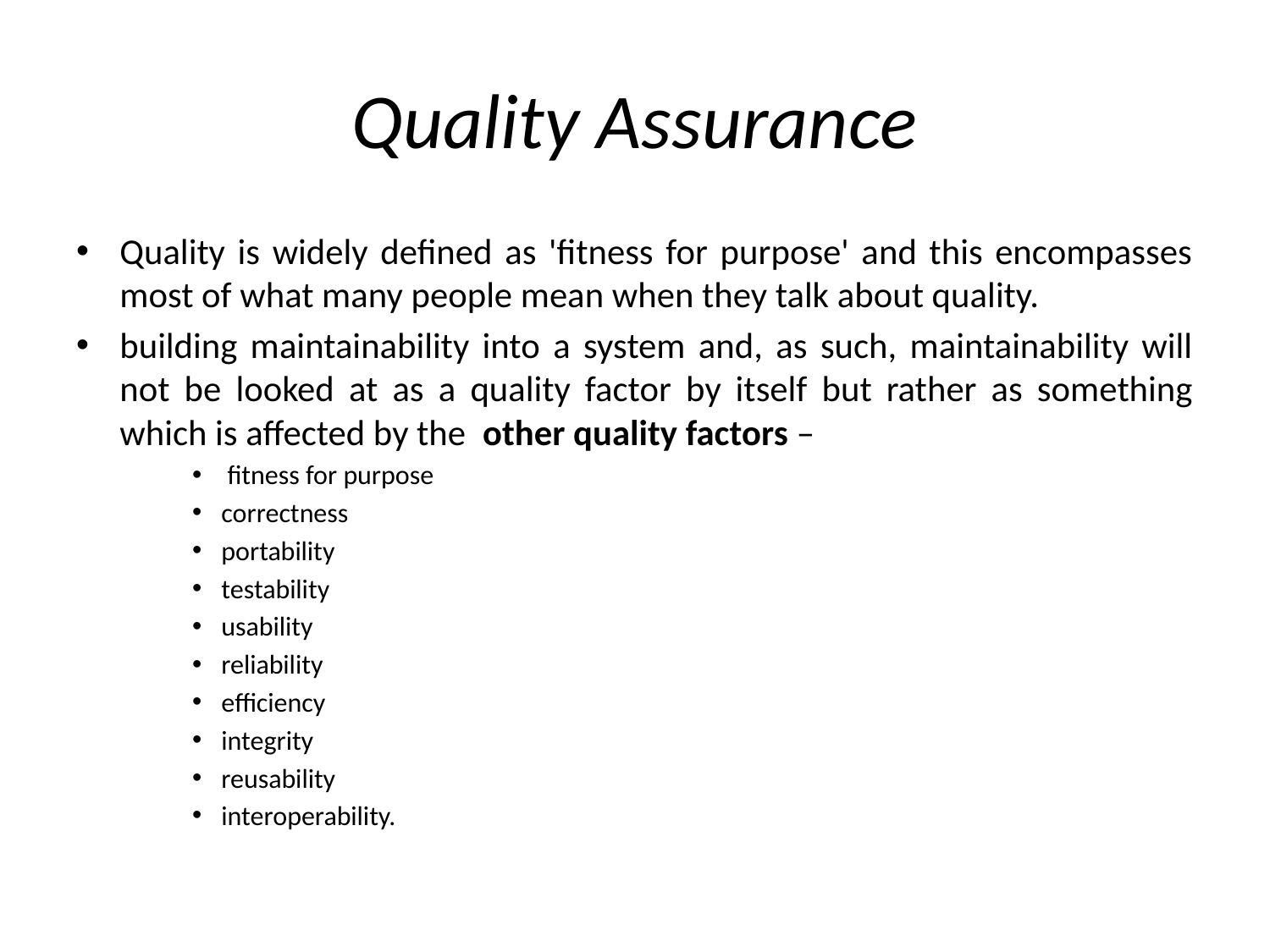

# Quality Assurance
Quality is widely defined as 'fitness for purpose' and this encompasses most of what many people mean when they talk about quality.
building maintainability into a system and, as such, maintainability will not be looked at as a quality factor by itself but rather as something which is affected by the  other quality factors –
 fitness for purpose
correctness
portability
testability
usability
reliability
efficiency
integrity
reusability
interoperability.